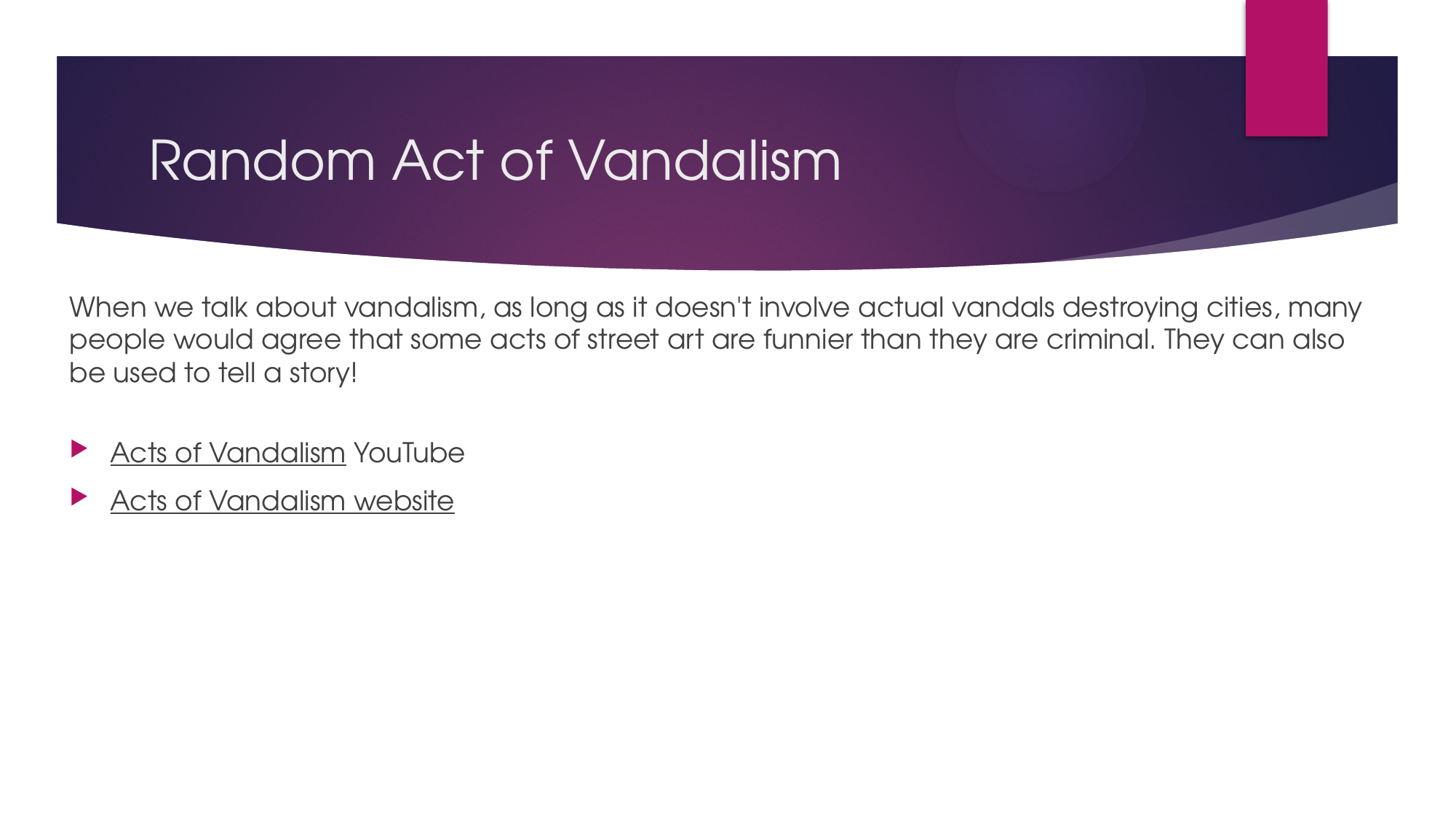

# Random Act of Vandalism
When we talk about vandalism, as long as it doesn't involve actual vandals destroying cities, many people would agree that some acts of street art are funnier than they are criminal. They can also be used to tell a story!
Acts of Vandalism YouTube
Acts of Vandalism website